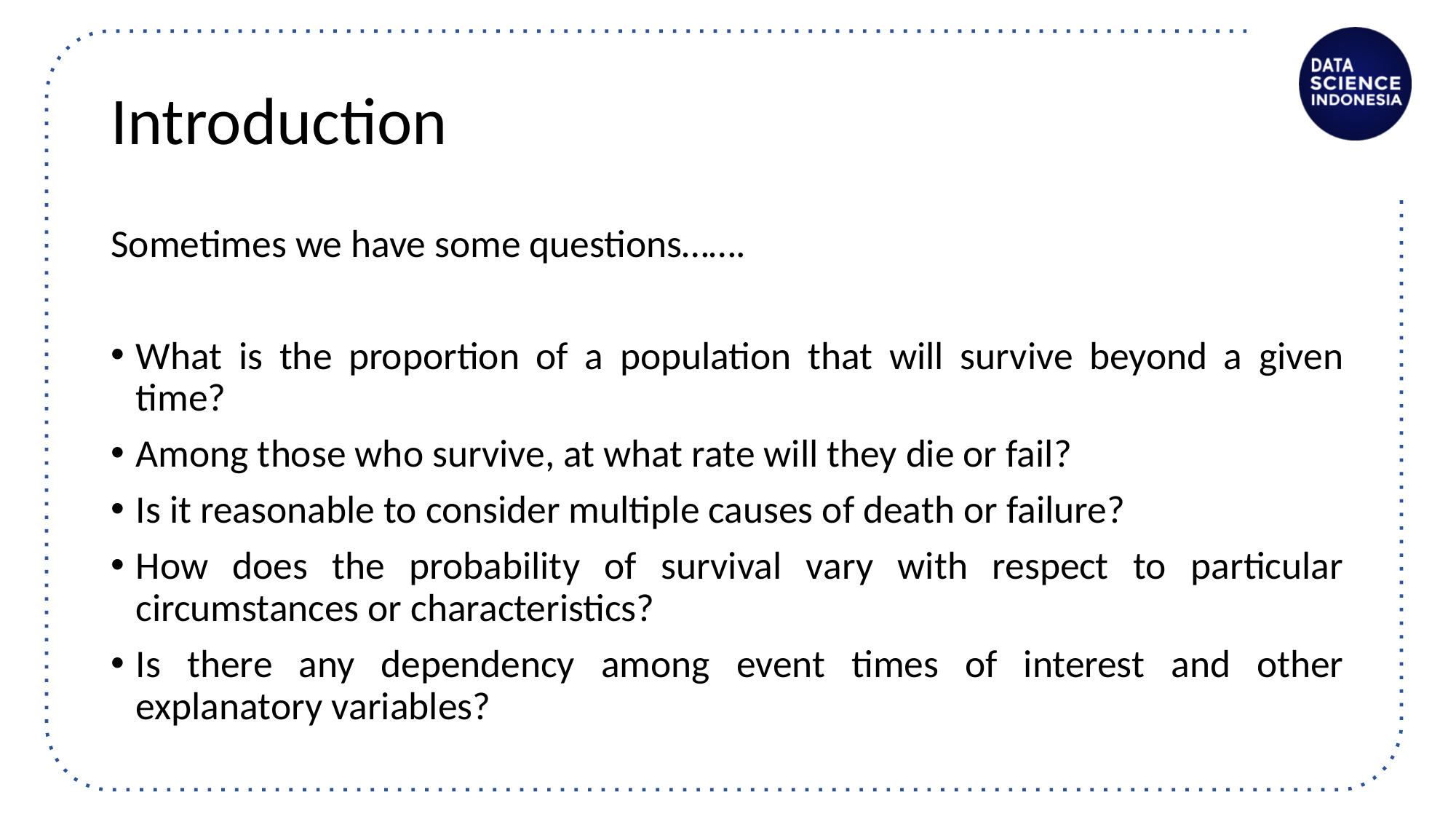

# Introduction
Sometimes we have some questions…….

What is the proportion of a population that will survive beyond a given time?
Among those who survive, at what rate will they die or fail?
Is it reasonable to consider multiple causes of death or failure?
How does the probability of survival vary with respect to particular circumstances or characteristics?
Is there any dependency among event times of interest and other explanatory variables?